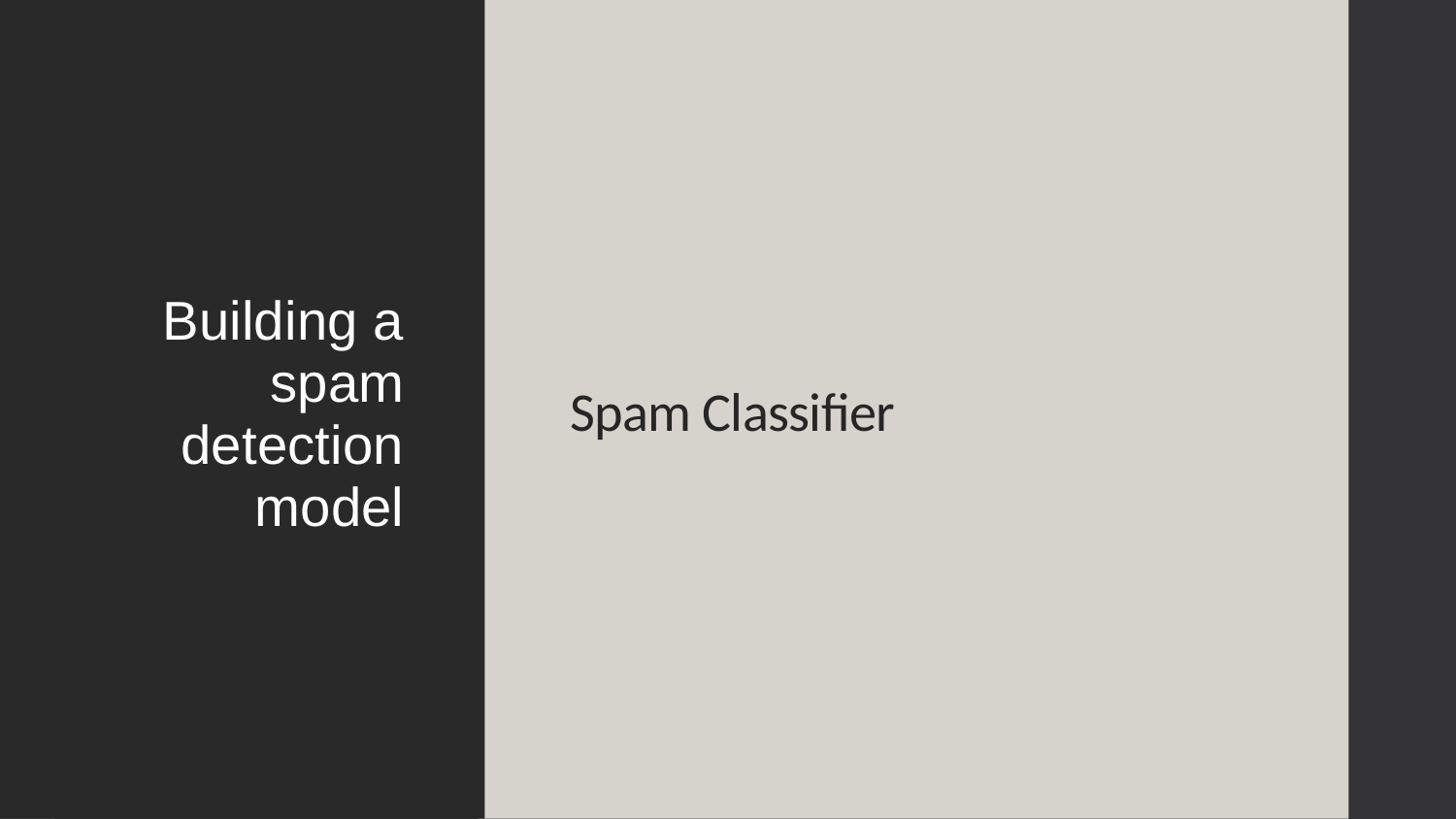

Building a spam detection model
# Spam Classifier